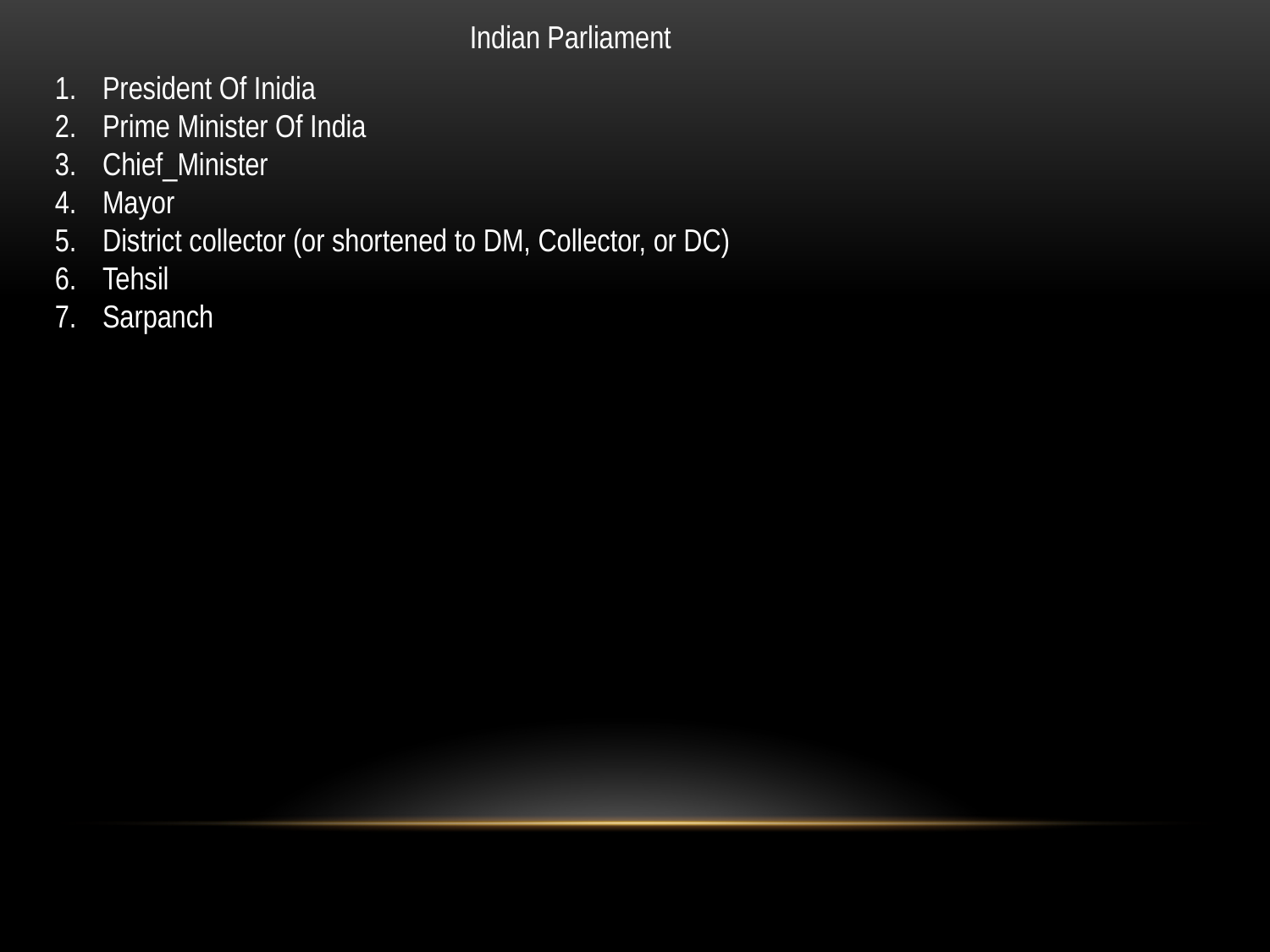

Indian Parliament
President Of Inidia
Prime Minister Of India
Chief_Minister
Mayor
District collector (or shortened to DM, Collector, or DC)
Tehsil
Sarpanch